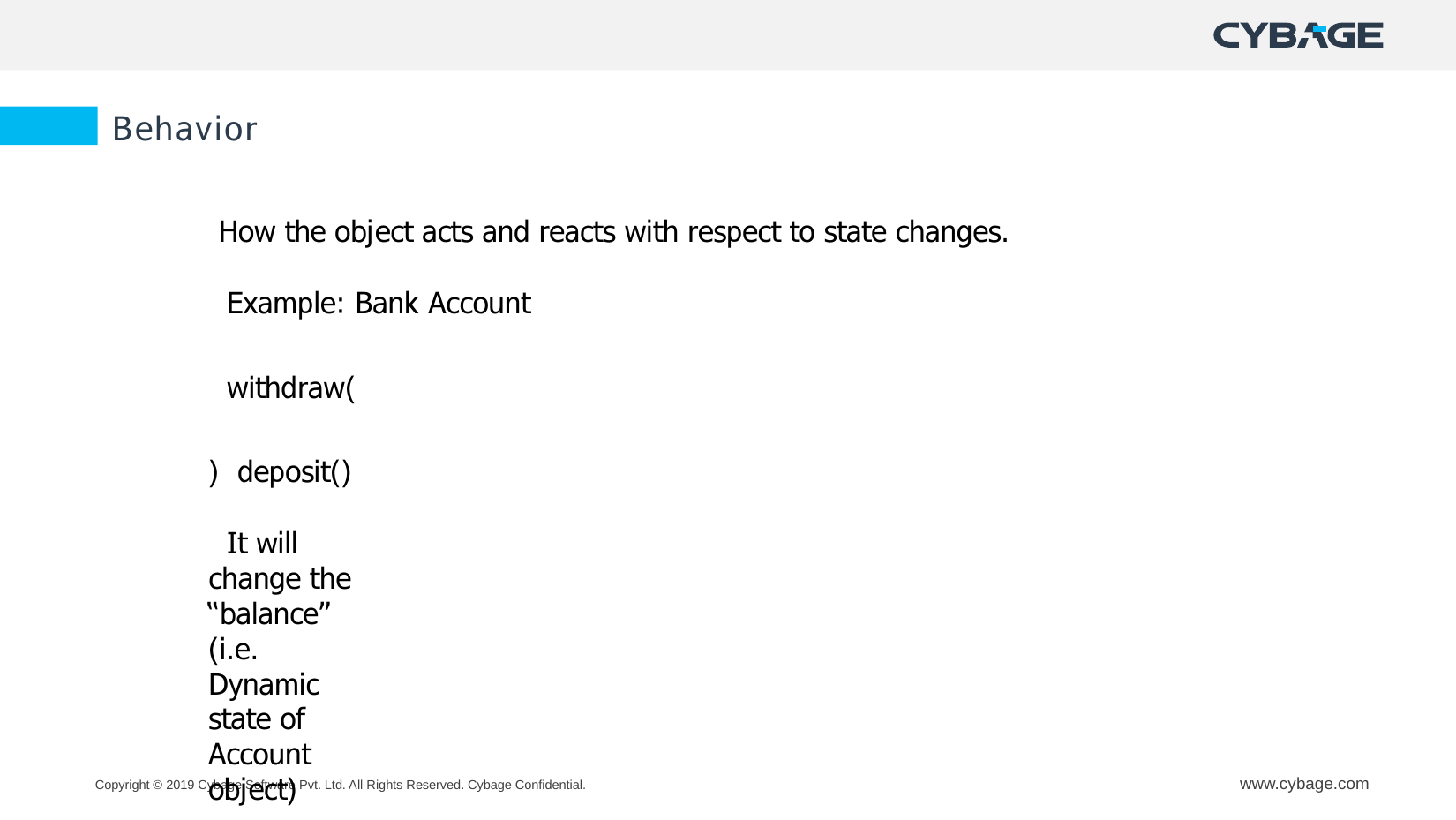

Behavior

How the object acts and reacts with respect to state changes.

Example: Bank Account
withdraw()  deposit()

It will change the “balance” (i.e. Dynamic state of Account object)